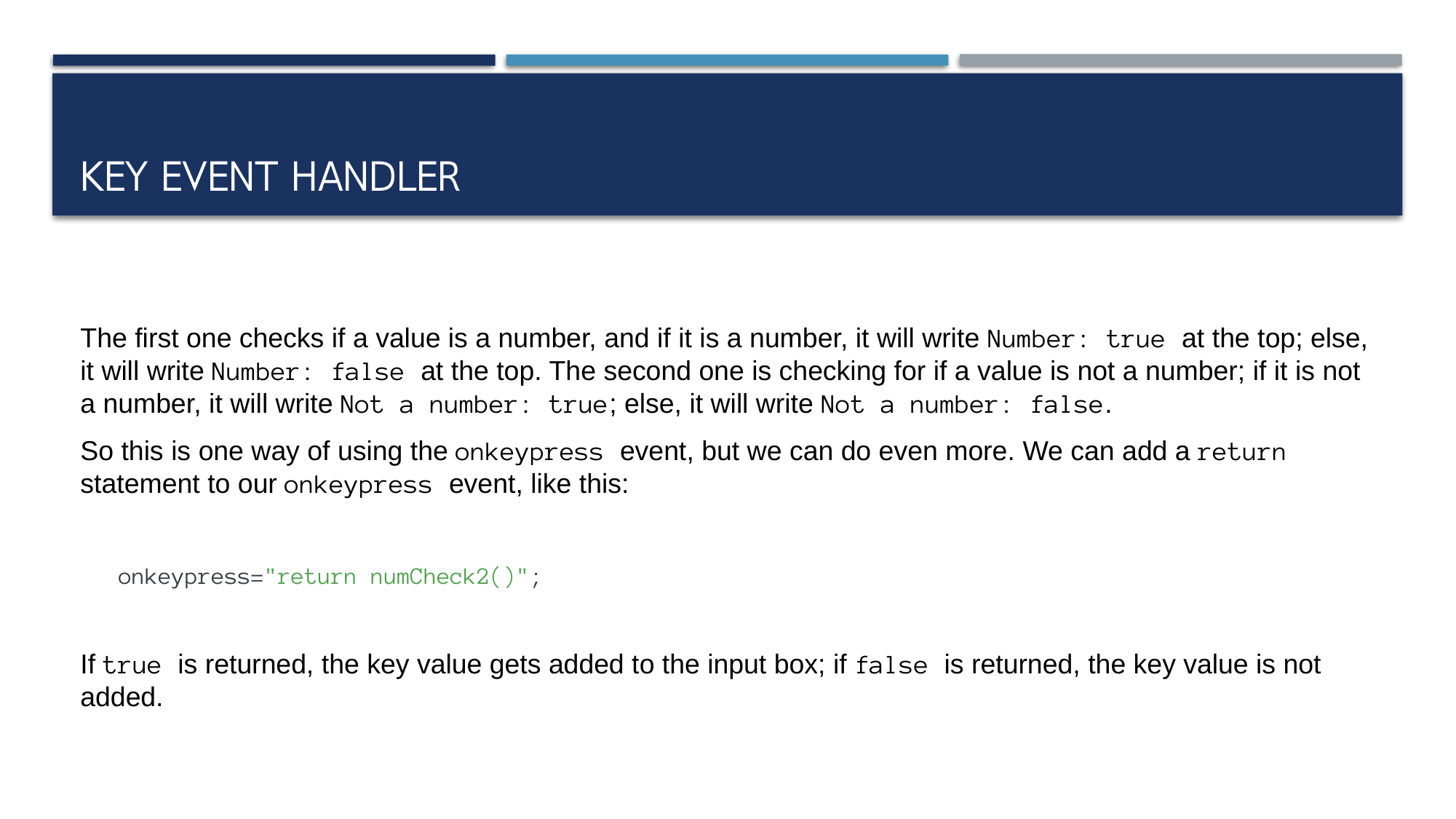

# Key event handler
The first one checks if a value is a number, and if it is a number, it will write Number: true at the top; else, it will write Number: false at the top. The second one is checking for if a value is not a number; if it is not a number, it will write Not a number: true; else, it will write Not a number: false.
So this is one way of using the onkeypress event, but we can do even more. We can add a return statement to our onkeypress event, like this:

onkeypress="return numCheck2()";

If true is returned, the key value gets added to the input box; if false is returned, the key value is not added.